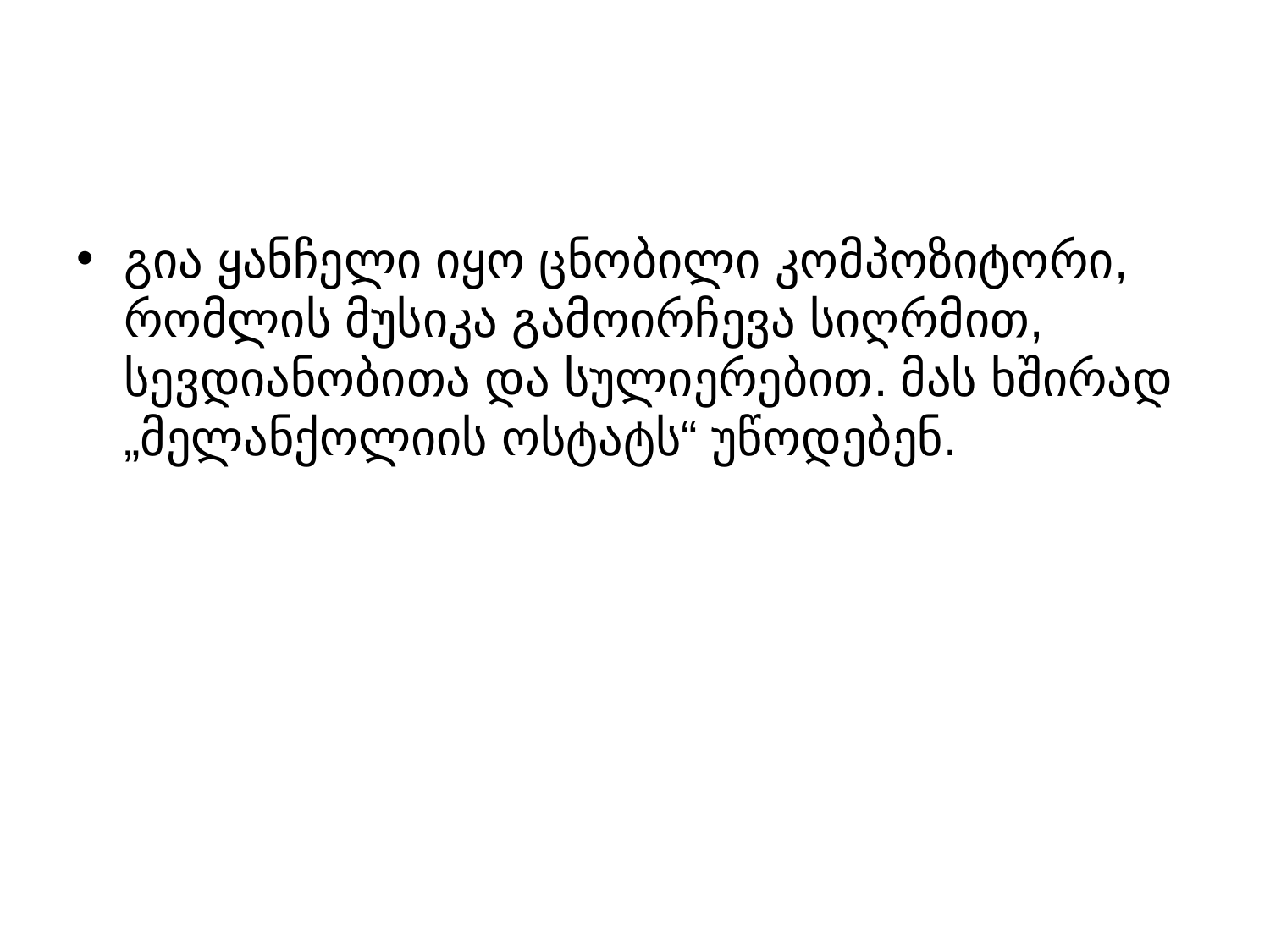

#
გია ყანჩელი იყო ცნობილი კომპოზიტორი, რომლის მუსიკა გამოირჩევა სიღრმით, სევდიანობითა და სულიერებით. მას ხშირად „მელანქოლიის ოსტატს“ უწოდებენ.